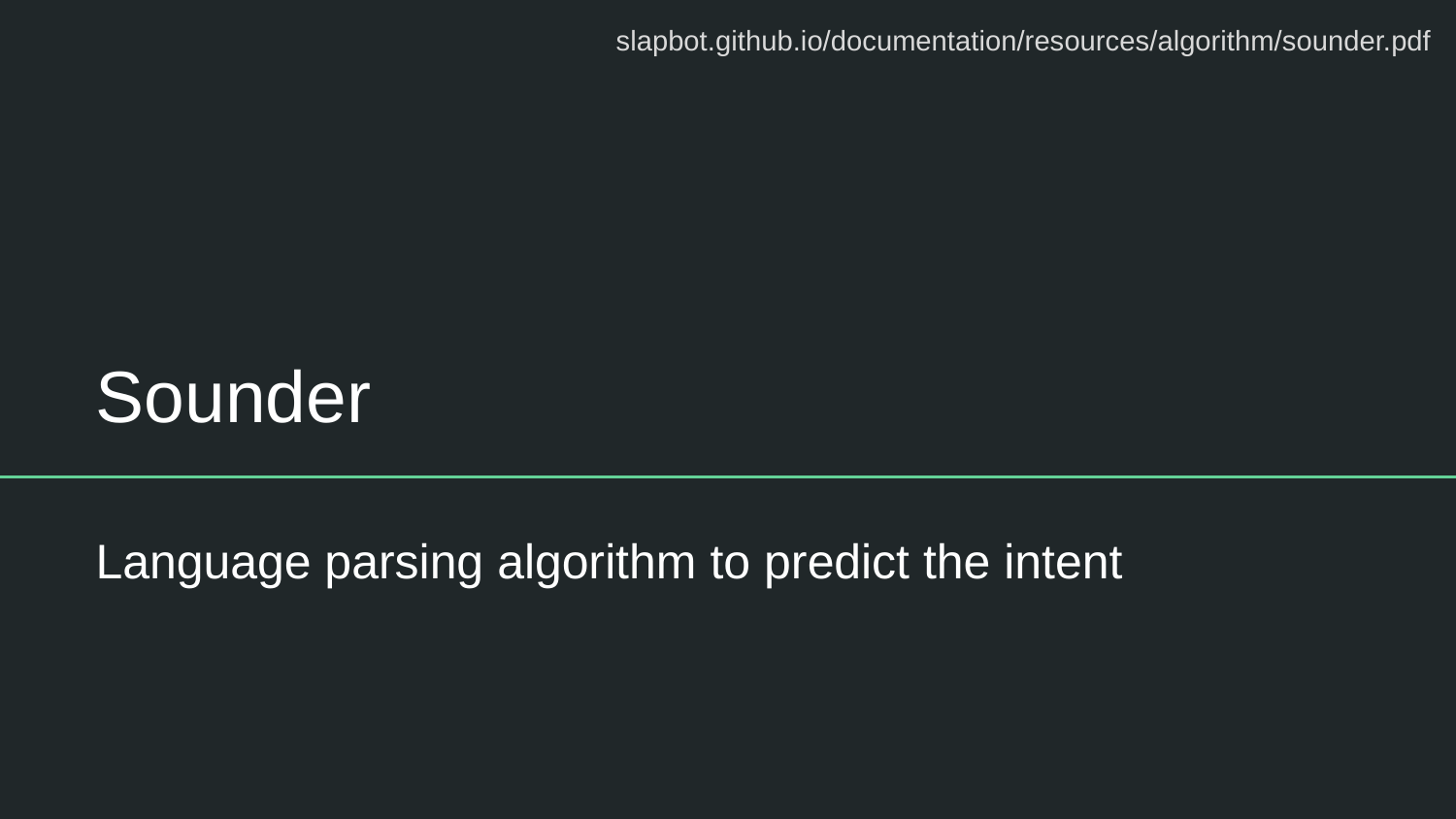

slapbot.github.io/documentation/resources/algorithm/sounder.pdf
# Sounder
Language parsing algorithm to predict the intent